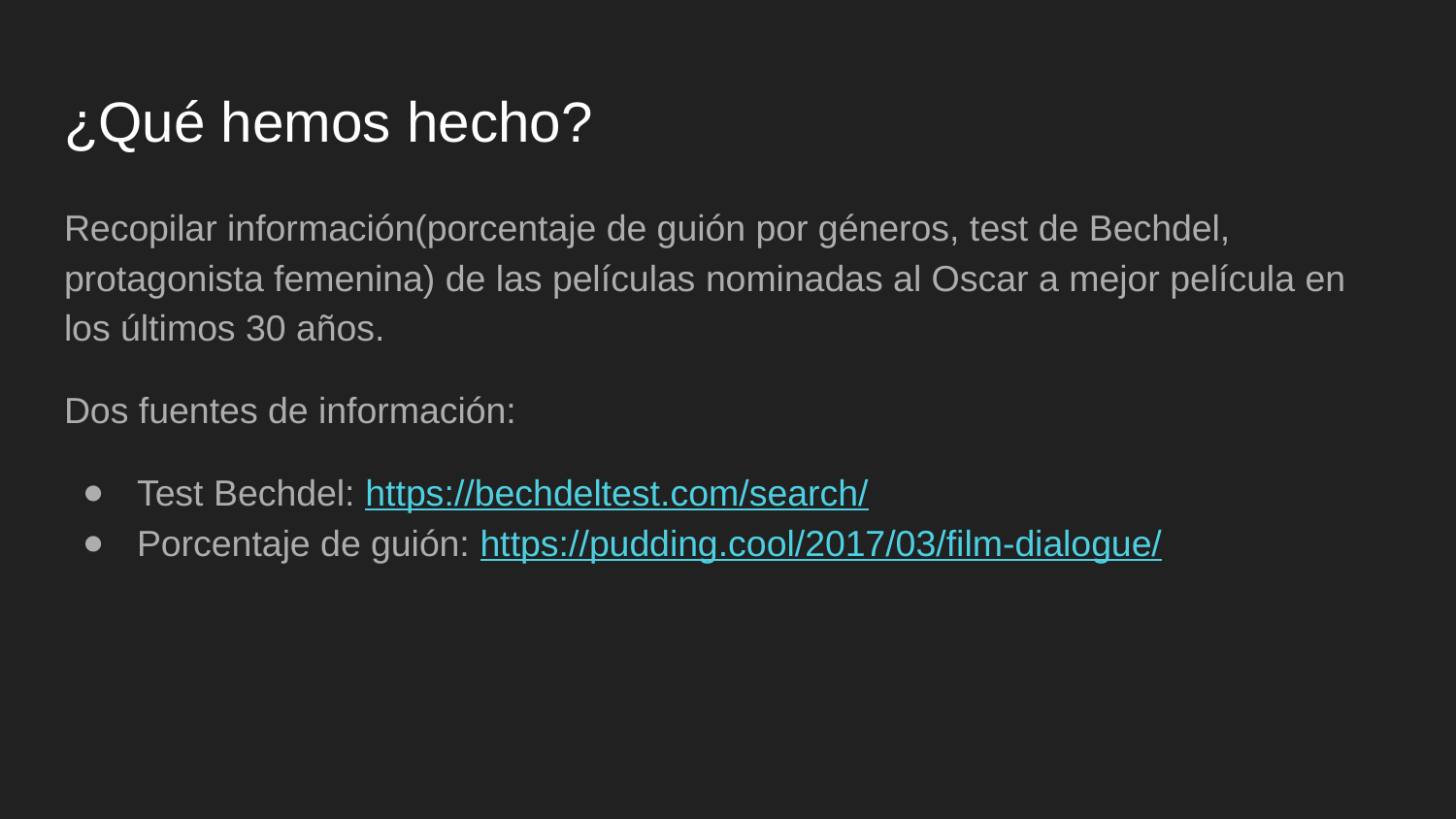

# ¿Qué hemos hecho?
Recopilar información(porcentaje de guión por géneros, test de Bechdel, protagonista femenina) de las películas nominadas al Oscar a mejor película en los últimos 30 años.
Dos fuentes de información:
Test Bechdel: https://bechdeltest.com/search/
Porcentaje de guión: https://pudding.cool/2017/03/film-dialogue/